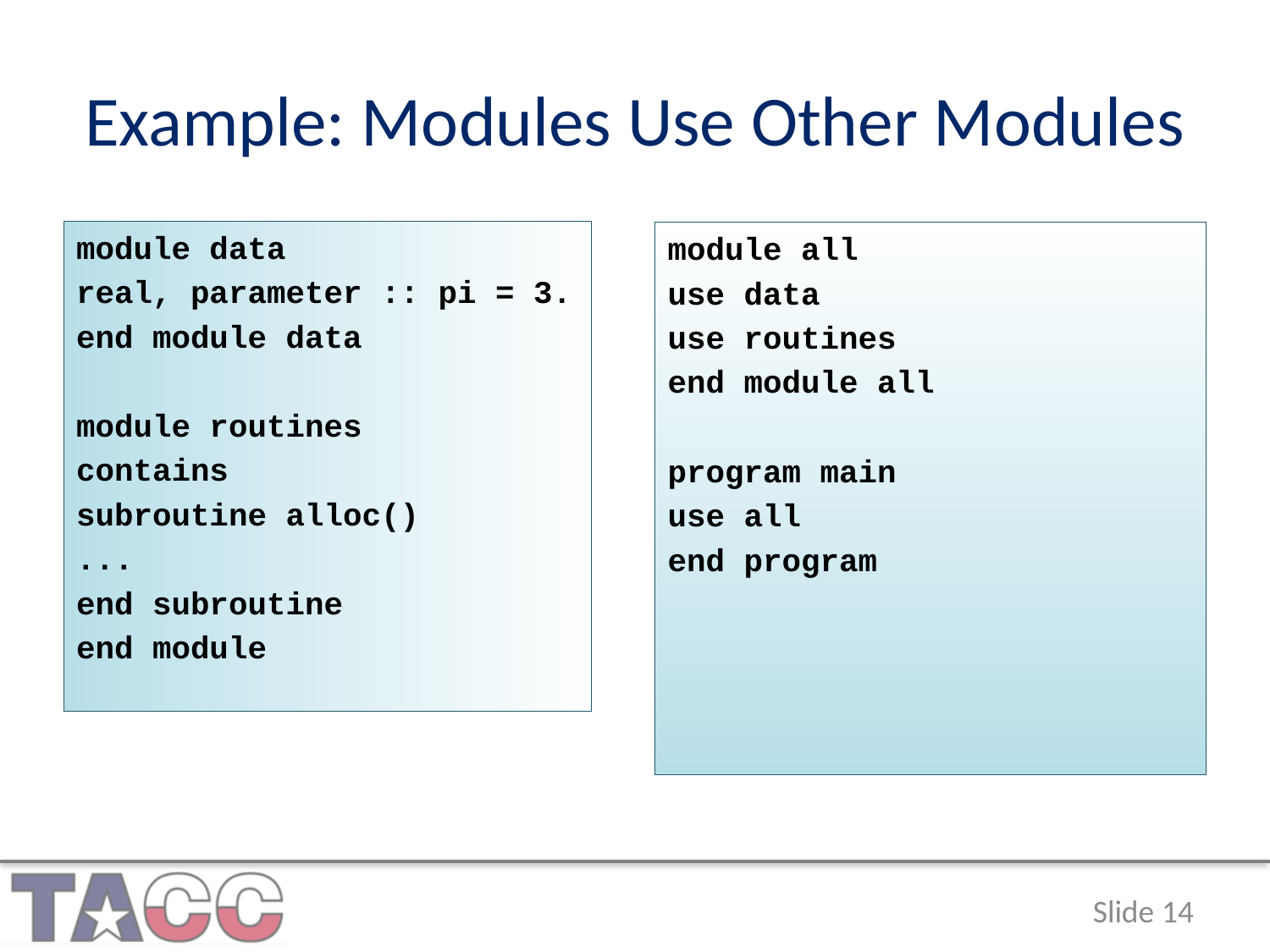

# Example: Modules Use Other Modules
module data
real, parameter :: pi = 3.
end module data

module routines
contains
subroutine alloc()
...
end subroutine
end module
module all
use data
use routines
end module all

program main
use all
end program